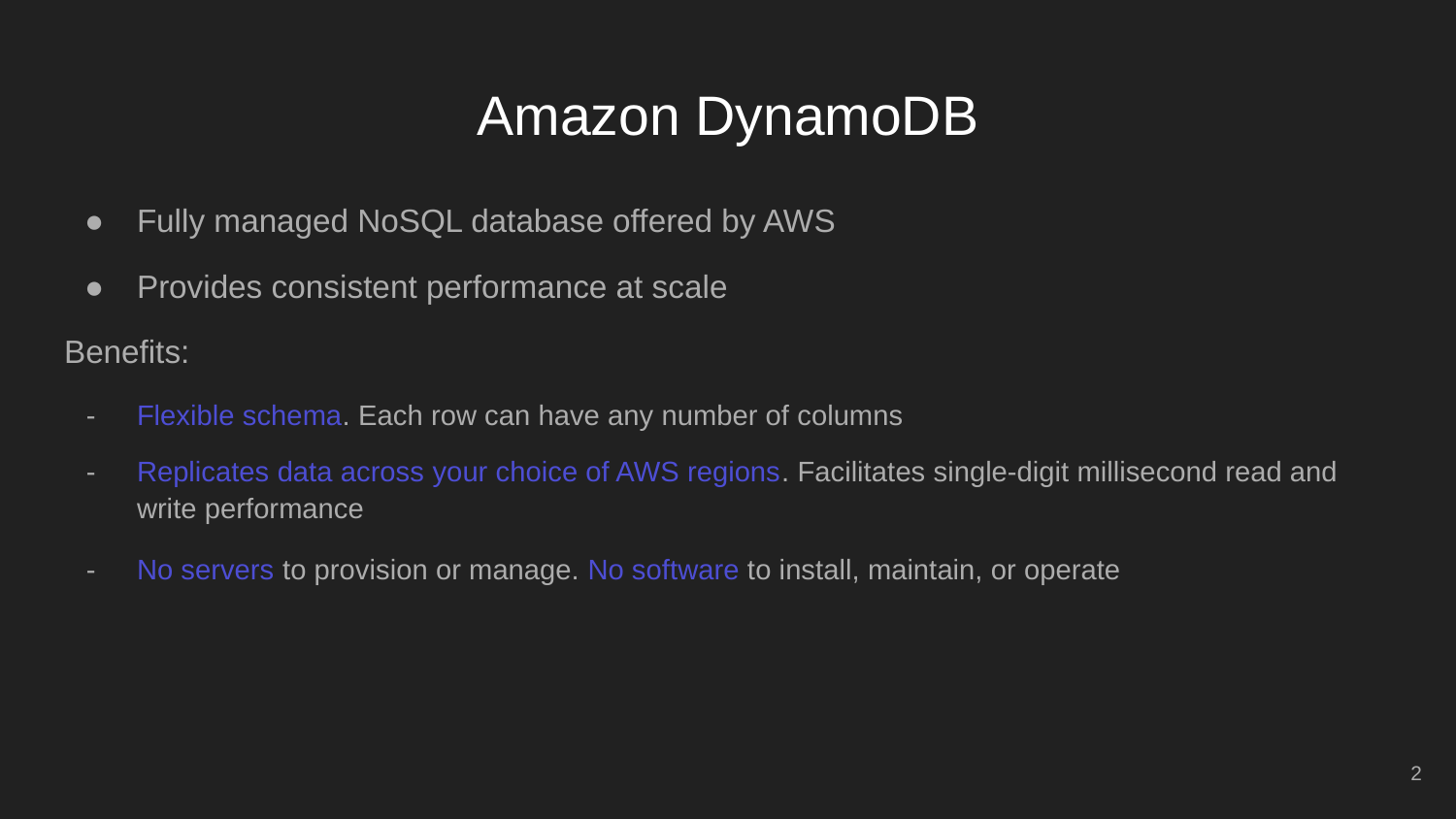

# Amazon DynamoDB
Fully managed NoSQL database offered by AWS
Provides consistent performance at scale
Benefits:
Flexible schema. Each row can have any number of columns
Replicates data across your choice of AWS regions. Facilitates single-digit millisecond read and write performance
No servers to provision or manage. No software to install, maintain, or operate
2